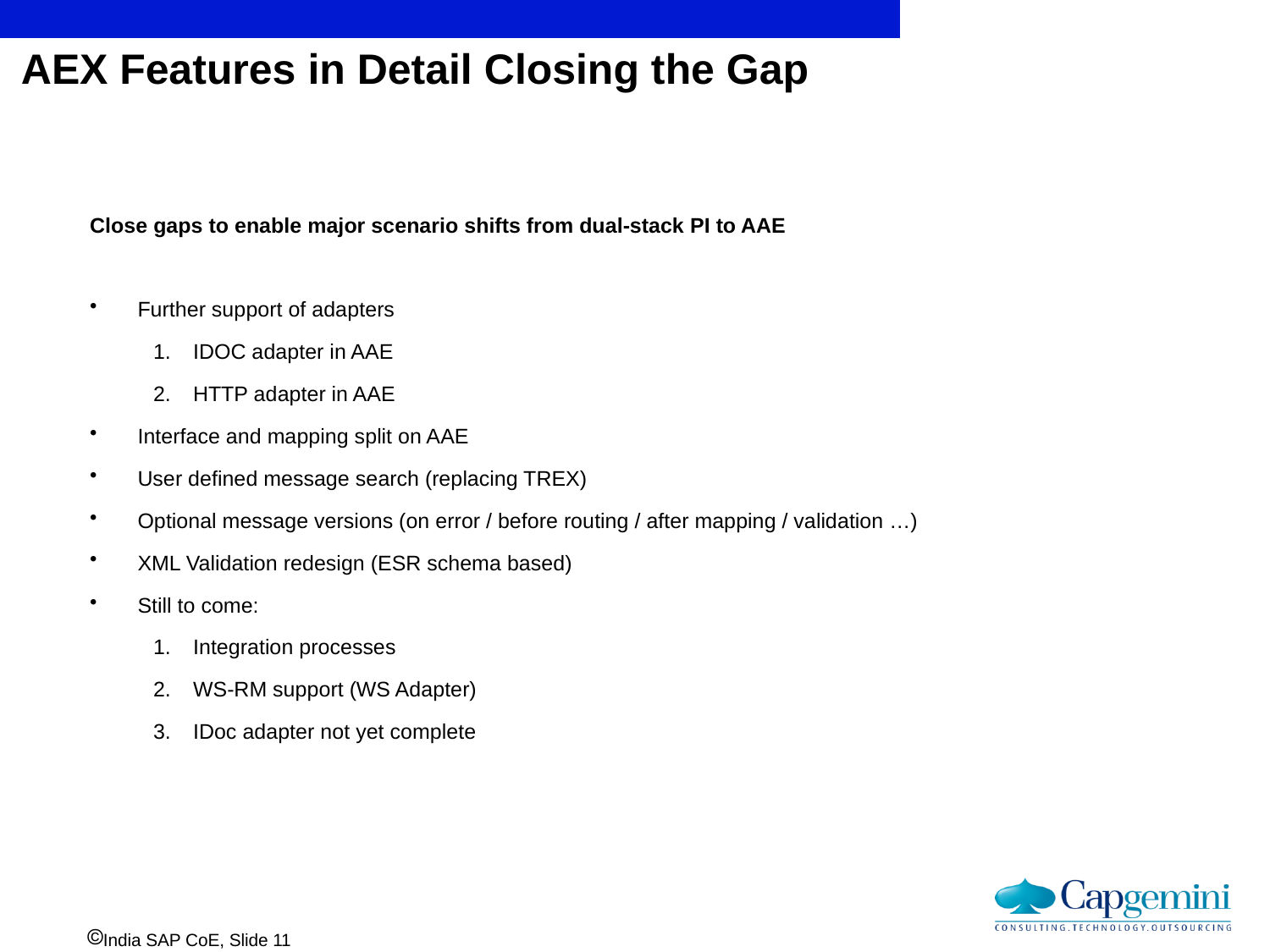

# AEX Features in Detail Closing the Gap
Close gaps to enable major scenario shifts from dual-stack PI to AAE

Further support of adapters
IDOC adapter in AAE
HTTP adapter in AAE
Interface and mapping split on AAE
User defined message search (replacing TREX)
Optional message versions (on error / before routing / after mapping / validation …)
XML Validation redesign (ESR schema based)
Still to come:
Integration processes
WS-RM support (WS Adapter)
IDoc adapter not yet complete